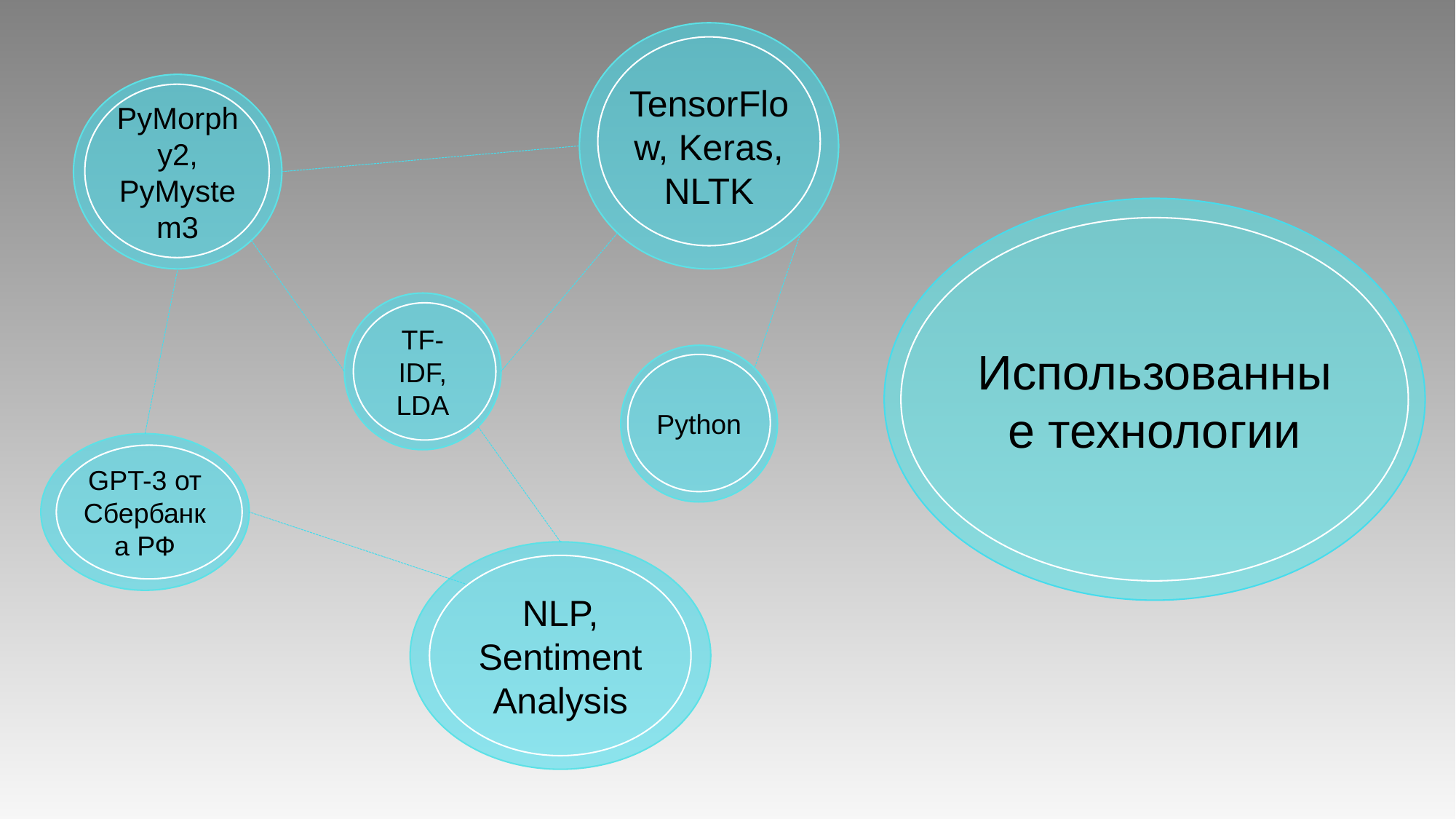

TensorFlow, Keras, NLTK

PyMorphy2, PyMystem3

Использованные технологии

TF-IDF, LDA

Python

GPT-3 от Сбербанка РФ

NLP, Sentiment Analysis